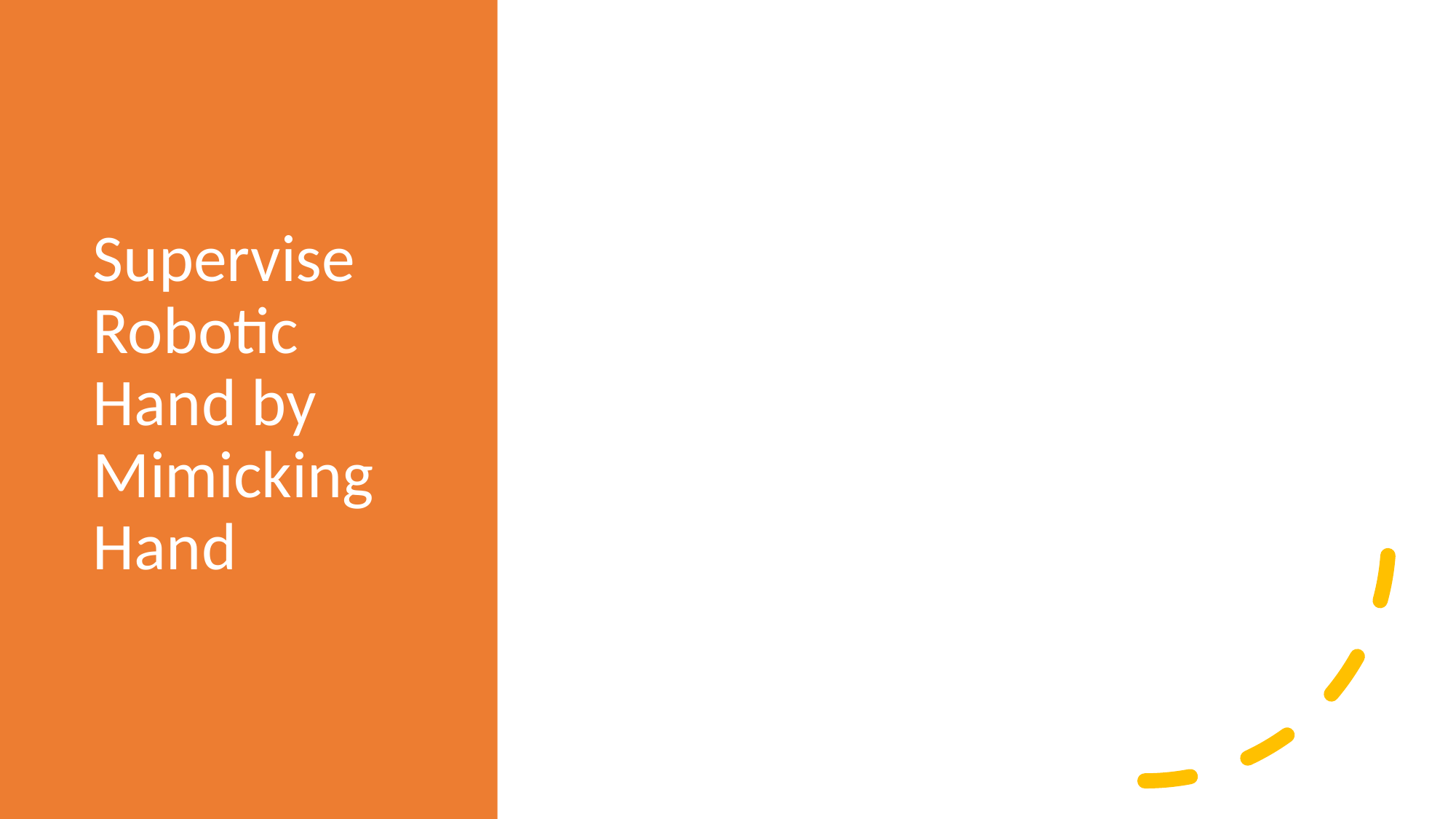

# Supervise Robotic Hand by Mimicking Hand